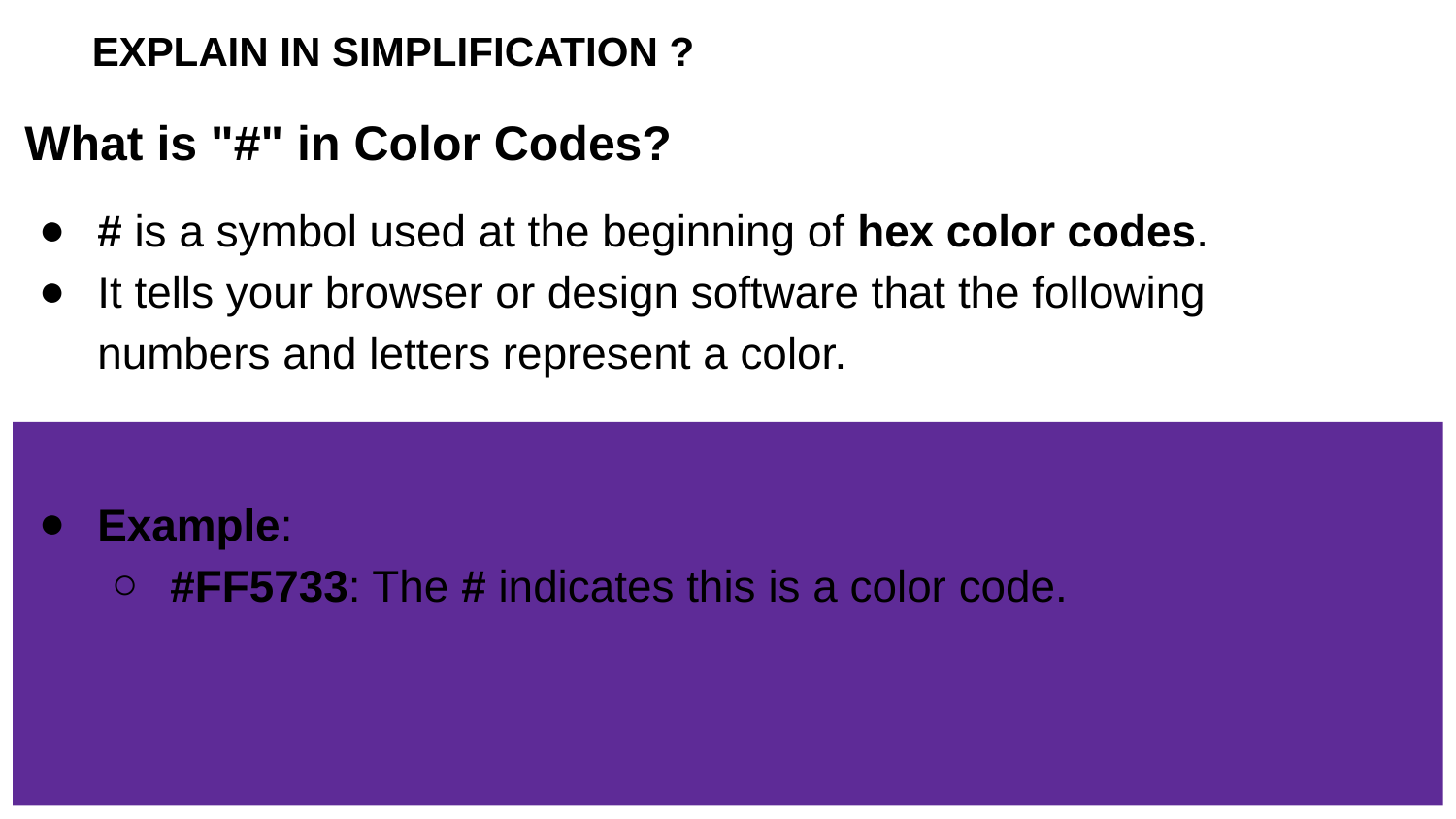

# EXPLAIN IN SIMPLIFICATION ?
What is "#" in Color Codes?
# is a symbol used at the beginning of hex color codes.
It tells your browser or design software that the following numbers and letters represent a color.

Example:
#FF5733: The # indicates this is a color code.